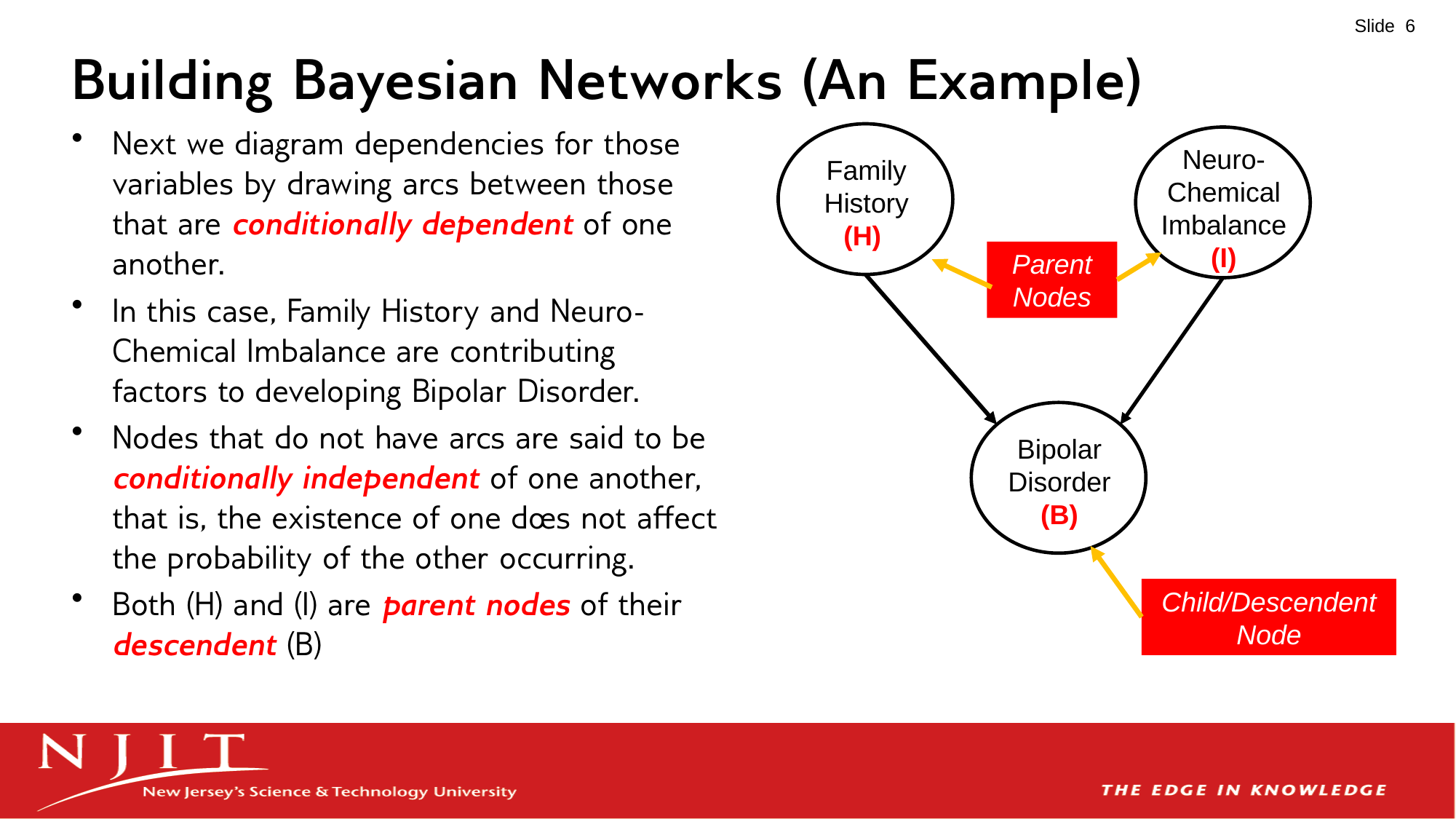

# Building Bayesian Networks (An Example)
Next we diagram dependencies for those variables by drawing arcs between those that are conditionally dependent of one another.
In this case, Family History and Neuro-Chemical Imbalance are contributing factors to developing Bipolar Disorder.
Nodes that do not have arcs are said to be conditionally independent of one another, that is, the existence of one does not affect the probability of the other occurring.
Both (H) and (I) are parent nodes of their descendent (B)

Neuro-Chemical Imbalance
(I)
Family History
(H)
Parent Nodes

Bipolar Disorder
(B)
Child/Descendent Node